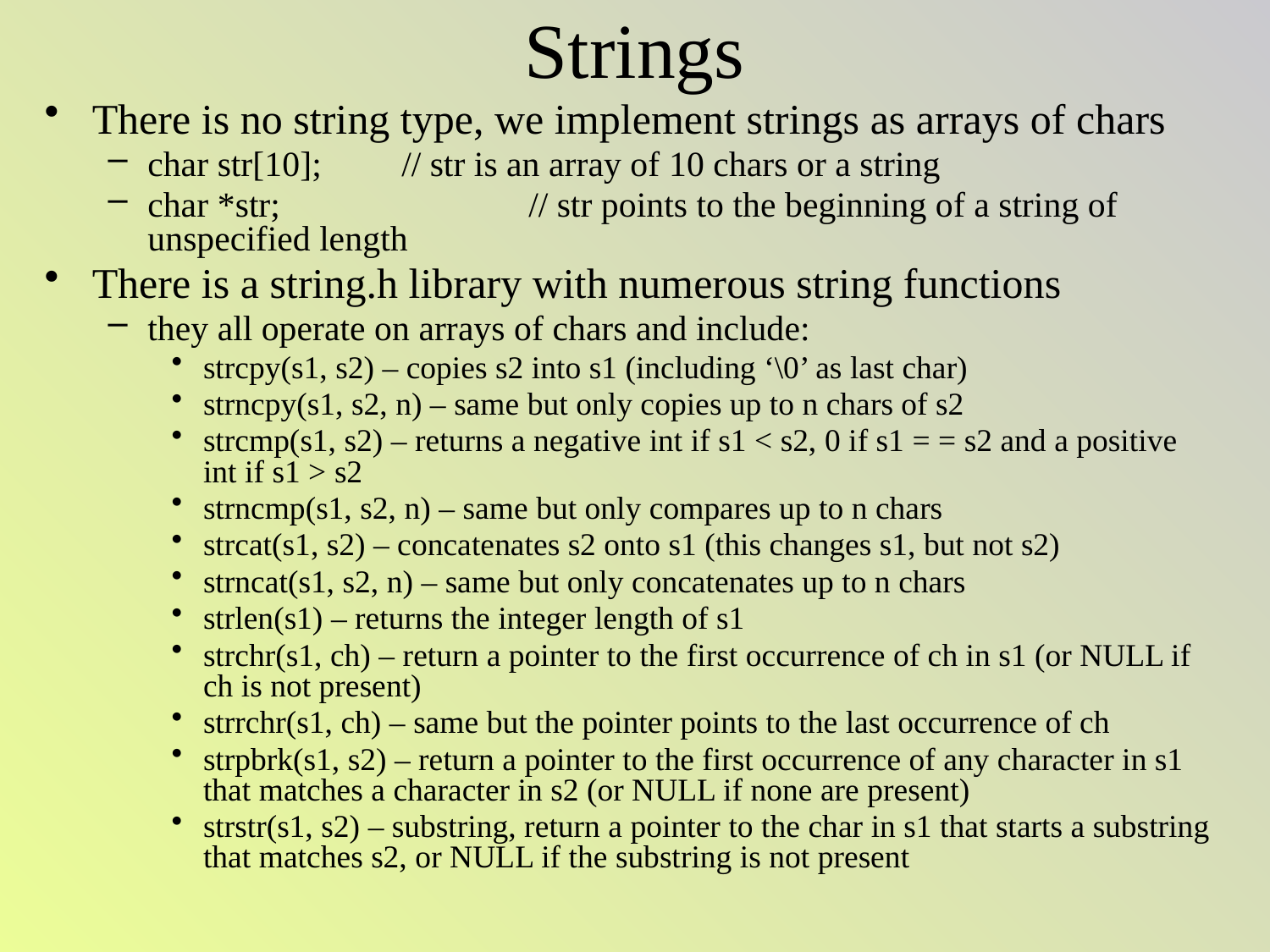

# Strings
There is no string type, we implement strings as arrays of chars
char str[10];	// str is an array of 10 chars or a string
char *str;		// str points to the beginning of a string of unspecified length
There is a string.h library with numerous string functions
they all operate on arrays of chars and include:
strcpy(s1, s2) – copies s2 into s1 (including ‘\0’ as last char)
strncpy(s1, s2, n) – same but only copies up to n chars of s2
strcmp(s1, s2) – returns a negative int if s1 < s2, 0 if s1 = = s2 and a positive int if s1 > s2
strncmp(s1, s2, n) – same but only compares up to n chars
strcat(s1, s2) – concatenates s2 onto s1 (this changes s1, but not s2)
strncat(s1, s2, n) – same but only concatenates up to n chars
strlen(s1) – returns the integer length of s1
strchr(s1, ch) – return a pointer to the first occurrence of ch in s1 (or NULL if ch is not present)
strrchr(s1, ch) – same but the pointer points to the last occurrence of ch
strpbrk(s1, s2) – return a pointer to the first occurrence of any character in s1 that matches a character in s2 (or NULL if none are present)
strstr(s1, s2) – substring, return a pointer to the char in s1 that starts a substring that matches s2, or NULL if the substring is not present